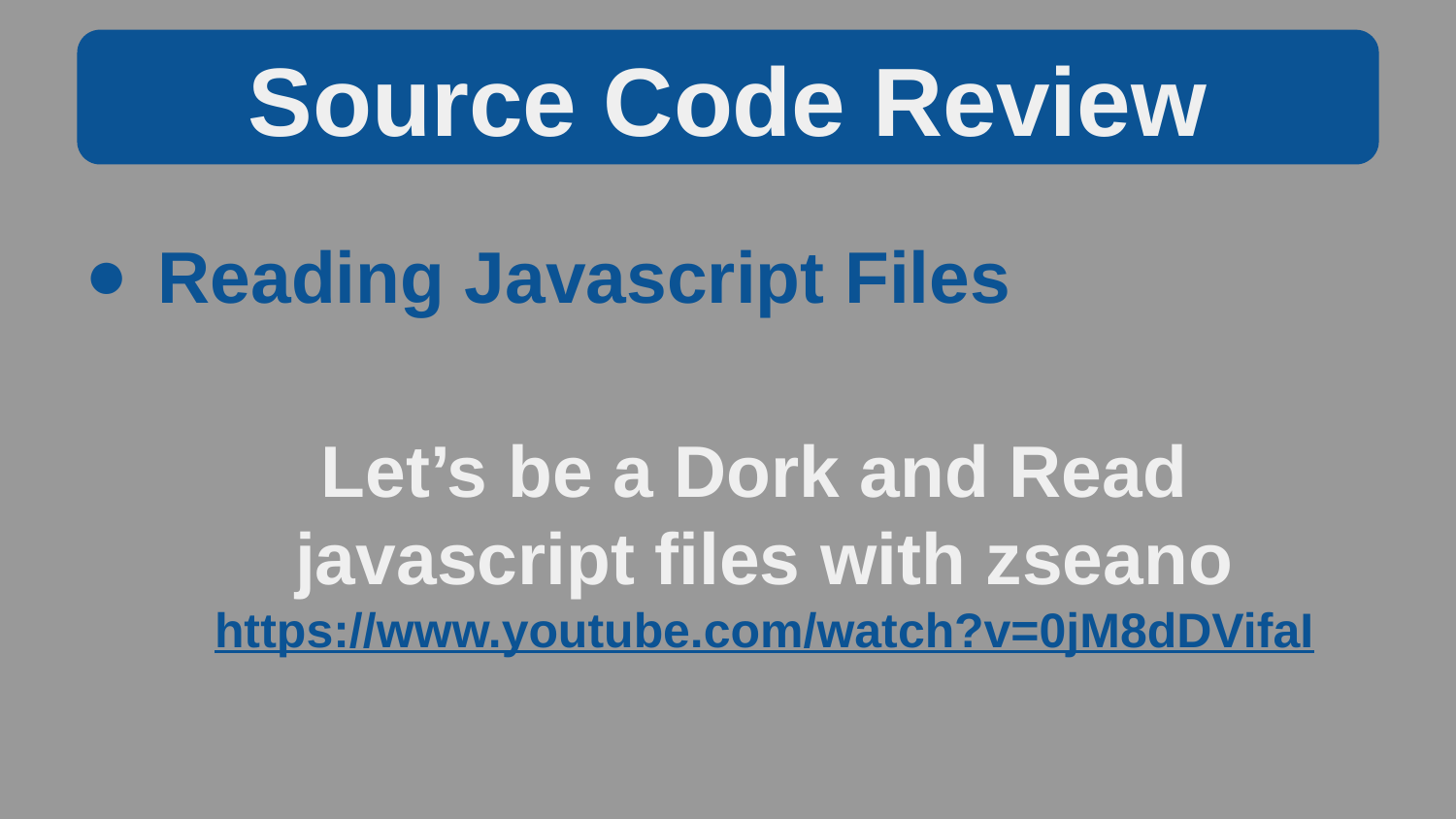

Source Code Review
Reading Javascript Files
Let’s be a Dork and Read
javascript files with zseano
https://www.youtube.com/watch?v=0jM8dDVifaI